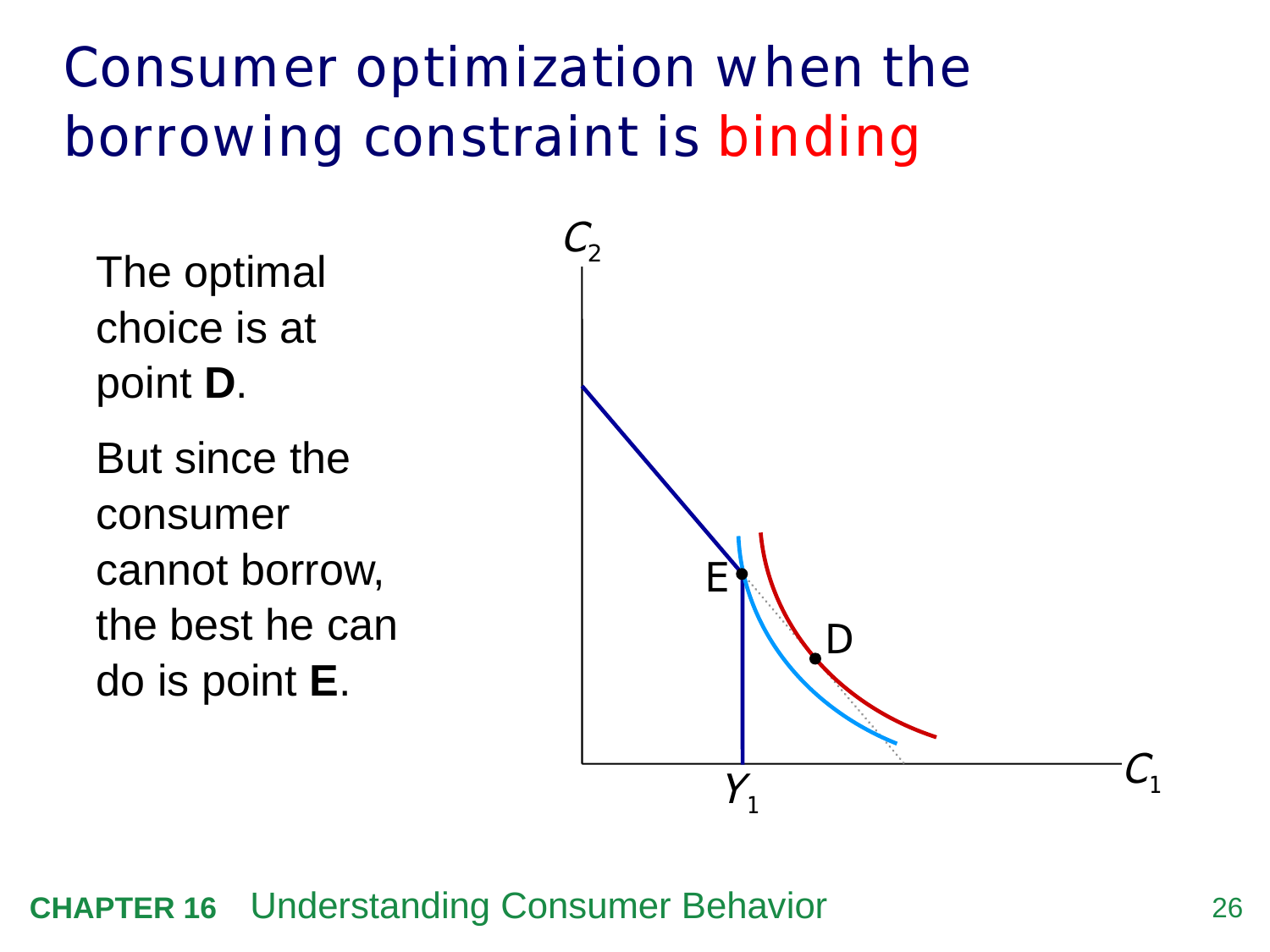

# Consumer optimization when the borrowing constraint is binding
C2

C1
The optimal choice is at point D.
But since the consumer cannot borrow, the best he can do is point E.

E

D

Y1